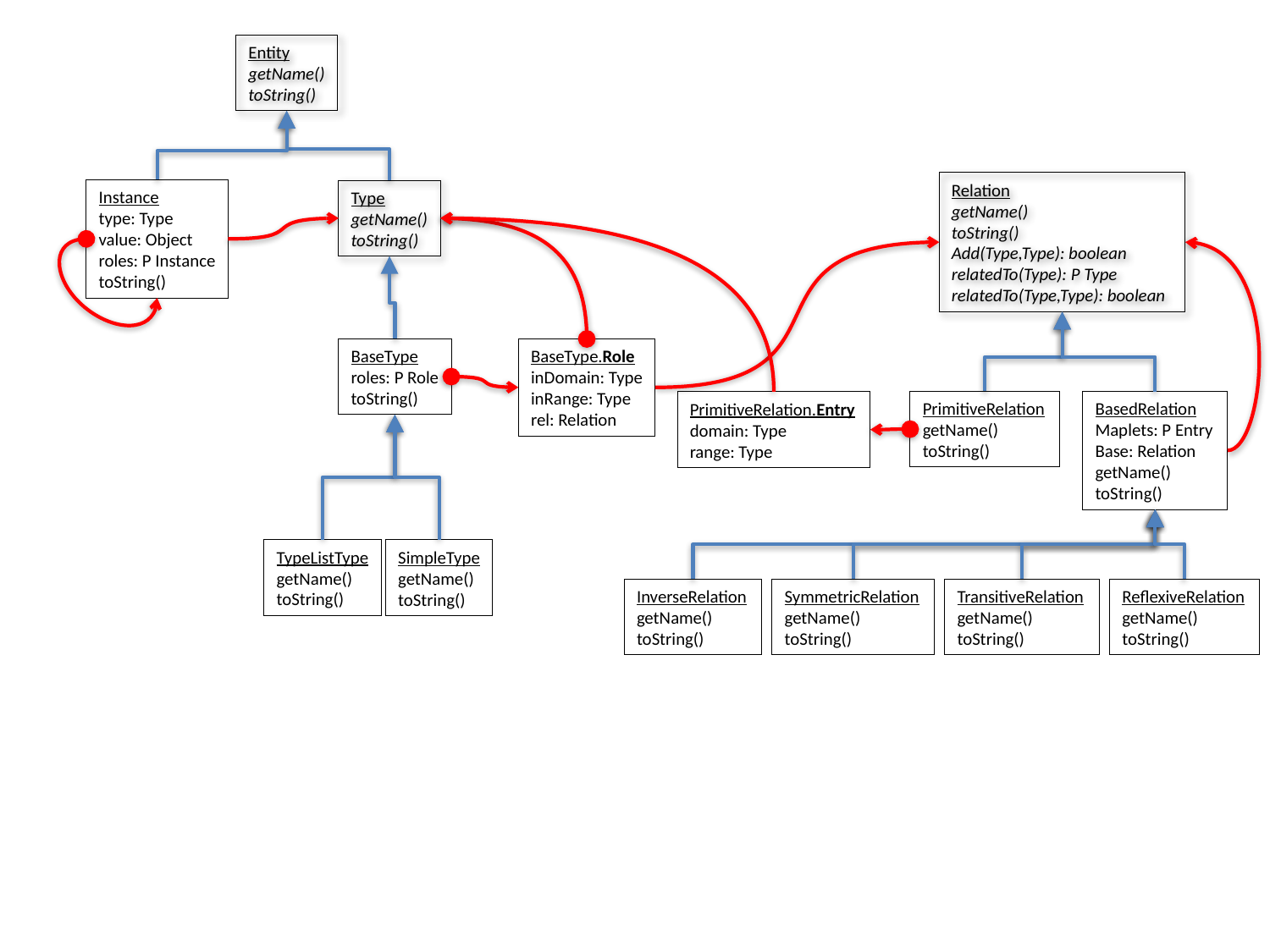

Entity
getName()
toString()
Relation
getName()
toString()
Add(Type,Type): boolean
relatedTo(Type): P Type
relatedTo(Type,Type): boolean
Instance
type: Type
value: Object
roles: P Instance
toString()
Type
getName()
toString()
BaseType
roles: P Role
toString()
BaseType.Role
inDomain: Type
inRange: Type
rel: Relation
PrimitiveRelation
getName()
toString()
BasedRelation
Maplets: P Entry
Base: Relation
getName()
toString()
PrimitiveRelation.Entry
domain: Type
range: Type
TypeListType
getName()
toString()
SimpleType
getName()
toString()
InverseRelation
getName()
toString()
SymmetricRelation
getName()
toString()
TransitiveRelation
getName()
toString()
ReflexiveRelation
getName()
toString()